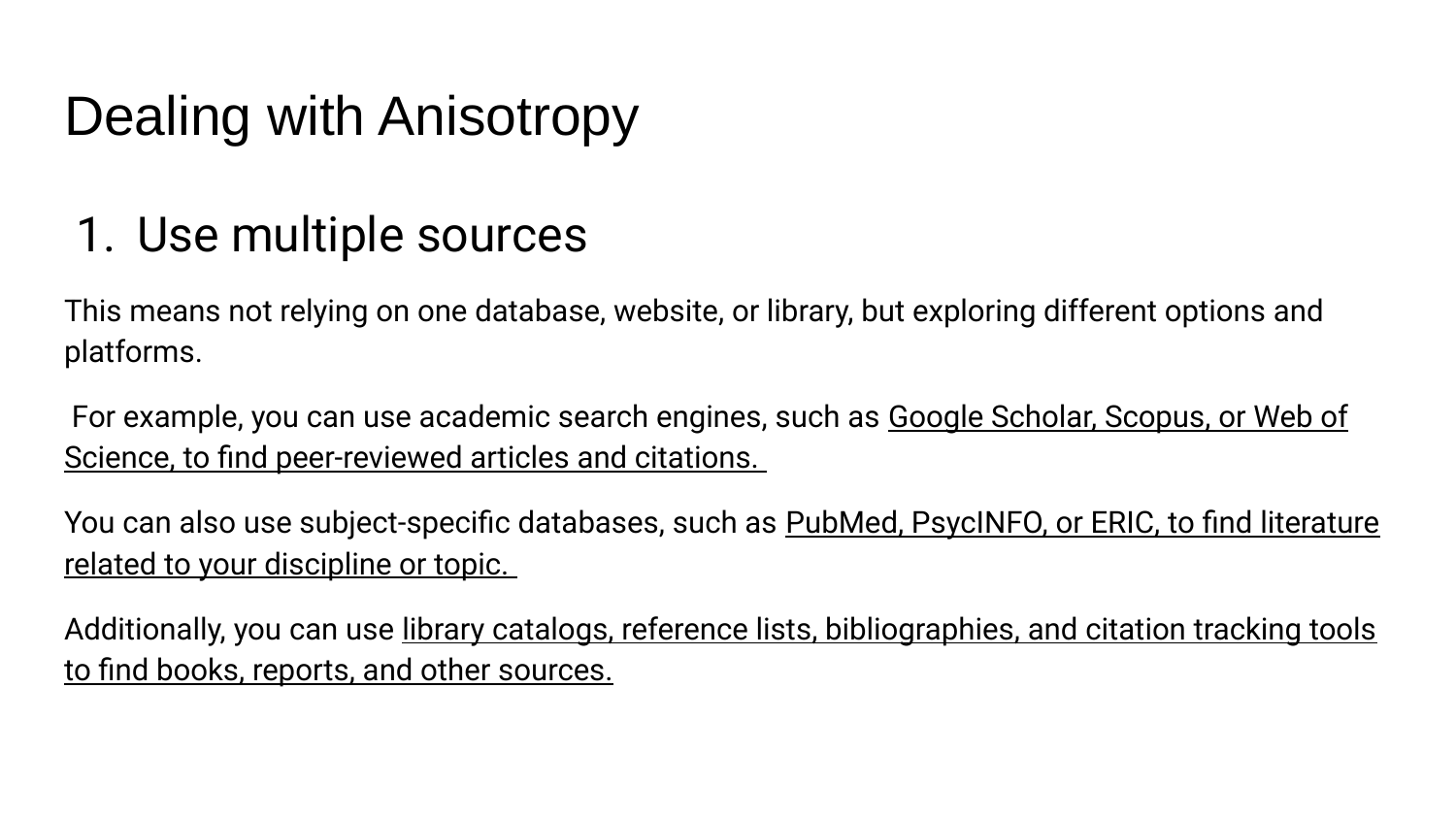

# Dealing with Anisotropy
Use multiple sources
This means not relying on one database, website, or library, but exploring different options and platforms.
 For example, you can use academic search engines, such as Google Scholar, Scopus, or Web of Science, to find peer-reviewed articles and citations.
You can also use subject-specific databases, such as PubMed, PsycINFO, or ERIC, to find literature related to your discipline or topic.
Additionally, you can use library catalogs, reference lists, bibliographies, and citation tracking tools to find books, reports, and other sources.